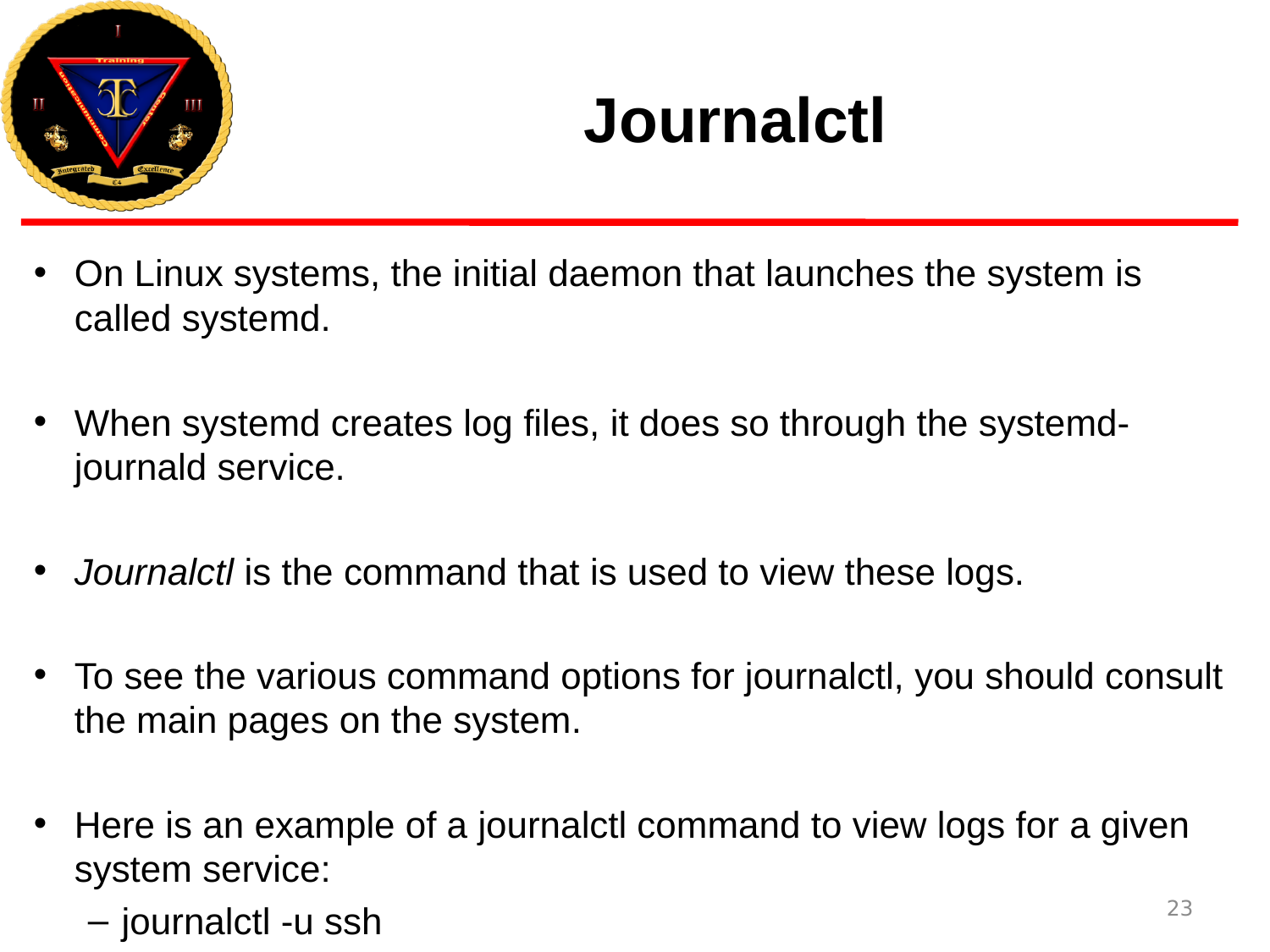

# Journalctl
On Linux systems, the initial daemon that launches the system is called systemd.

When systemd creates log files, it does so through the systemd-journald service.

Journalctl is the command that is used to view these logs.

To see the various command options for journalctl, you should consult the main pages on the system.

Here is an example of a journalctl command to view logs for a given system service:
journalctl -u ssh
23